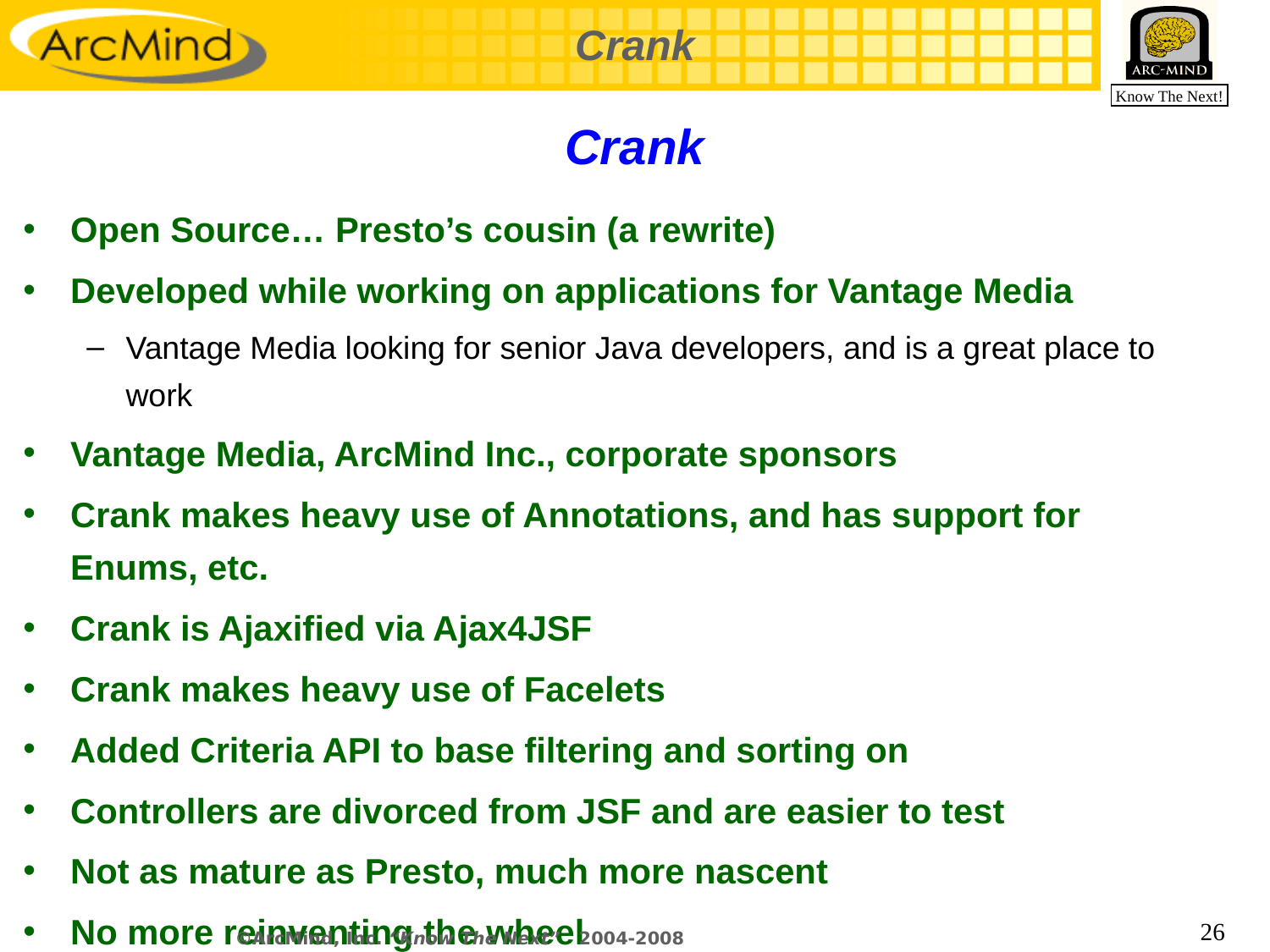

# Crank
Open Source… Presto’s cousin (a rewrite)
Developed while working on applications for Vantage Media
Vantage Media looking for senior Java developers, and is a great place to work
Vantage Media, ArcMind Inc., corporate sponsors
Crank makes heavy use of Annotations, and has support for Enums, etc.
Crank is Ajaxified via Ajax4JSF
Crank makes heavy use of Facelets
Added Criteria API to base filtering and sorting on
Controllers are divorced from JSF and are easier to test
Not as mature as Presto, much more nascent
No more reinventing the wheel
26
©ArcMind, Inc. “Know The Next”   2004-2008